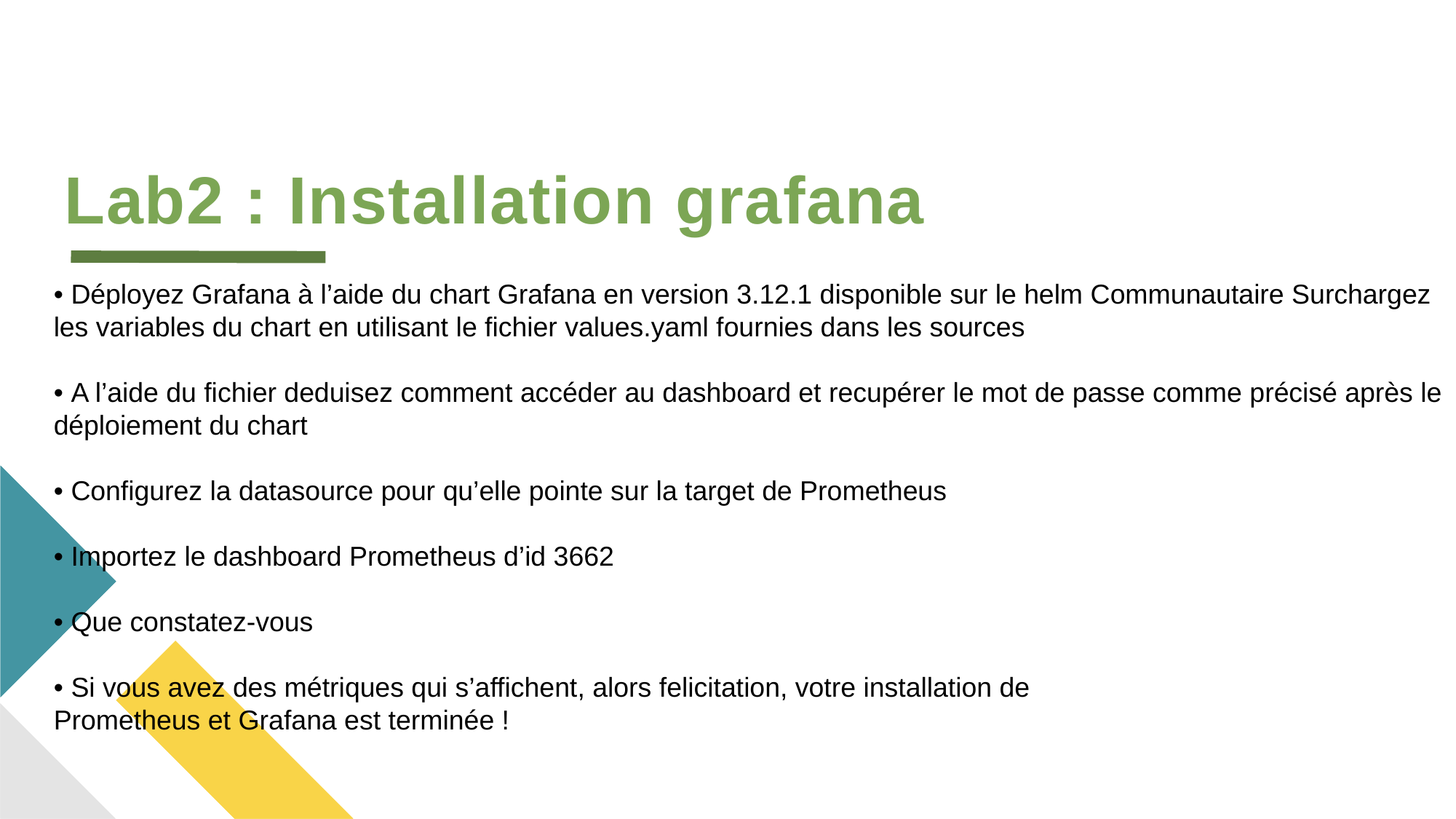

# Lab2 : Installation grafana
• Déployez Grafana à l’aide du chart Grafana en version 3.12.1 disponible sur le helm Communautaire Surchargez les variables du chart en utilisant le fichier values.yaml fournies dans les sources

• A l’aide du fichier deduisez comment accéder au dashboard et recupérer le mot de passe comme précisé après le déploiement du chart

• Configurez la datasource pour qu’elle pointe sur la target de Prometheus

• Importez le dashboard Prometheus d’id 3662

• Que constatez-vous

• Si vous avez des métriques qui s’affichent, alors felicitation, votre installation de
Prometheus et Grafana est terminée !